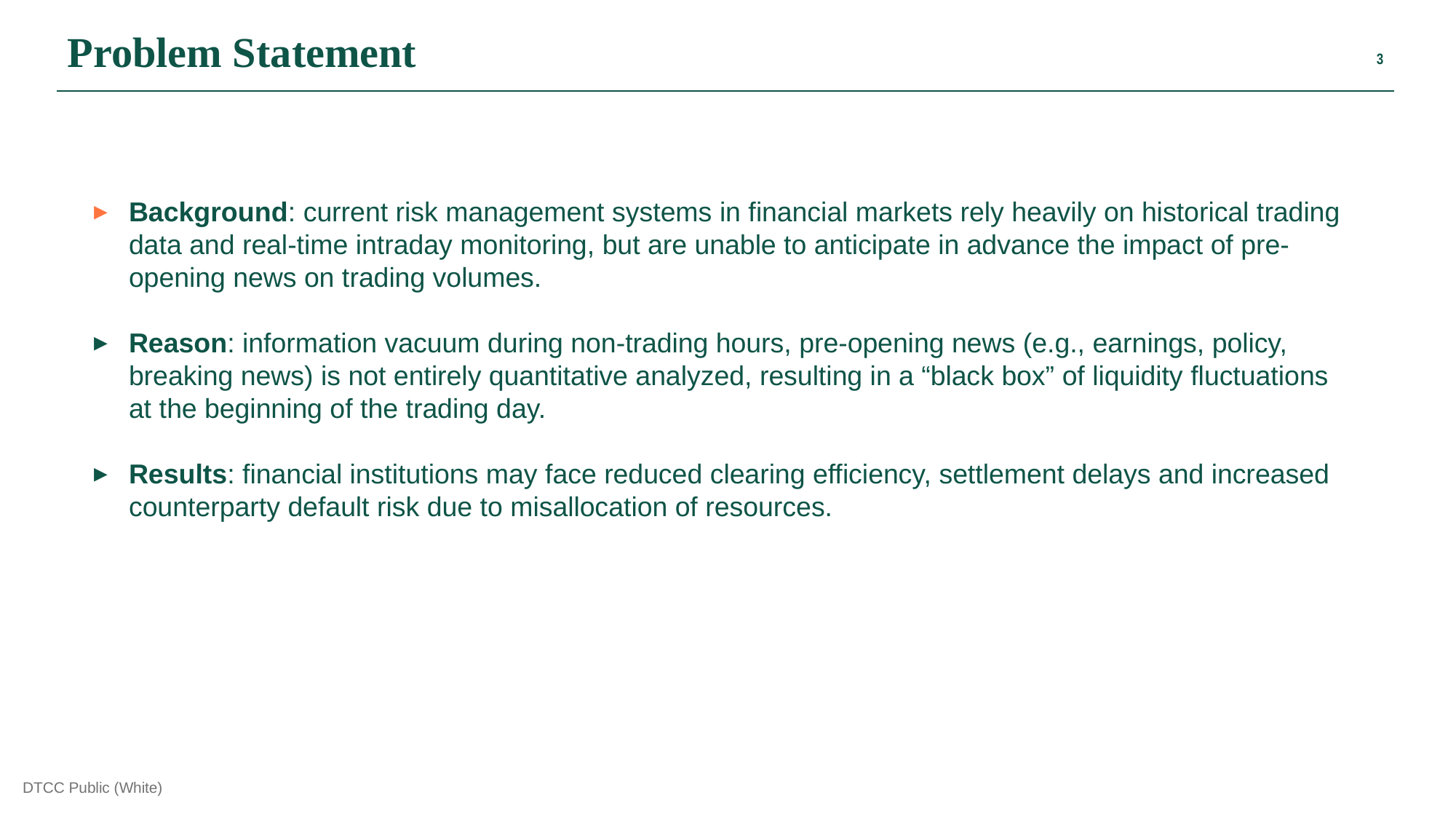

Problem Statement
Background: current risk management systems in financial markets rely heavily on historical trading data and real-time intraday monitoring, but are unable to anticipate in advance the impact of pre-opening news on trading volumes.

Reason: information vacuum during non-trading hours, pre-opening news (e.g., earnings, policy, breaking news) is not entirely quantitative analyzed, resulting in a “black box” of liquidity fluctuations at the beginning of the trading day.

Results: financial institutions may face reduced clearing efficiency, settlement delays and increased counterparty default risk due to misallocation of resources.